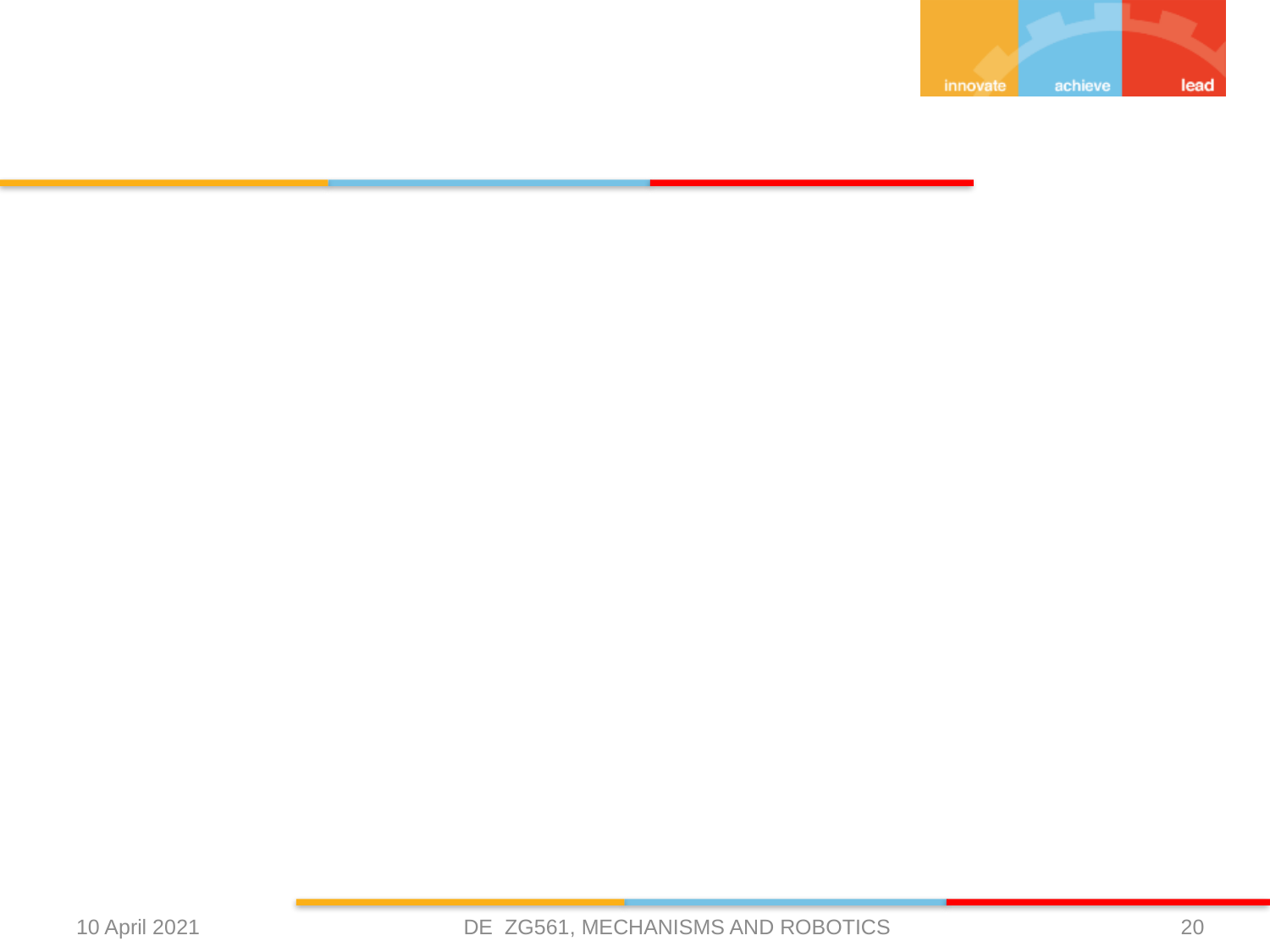

#

DE  ZG561, MECHANISMS AND ROBOTICS
10 April 2021
20